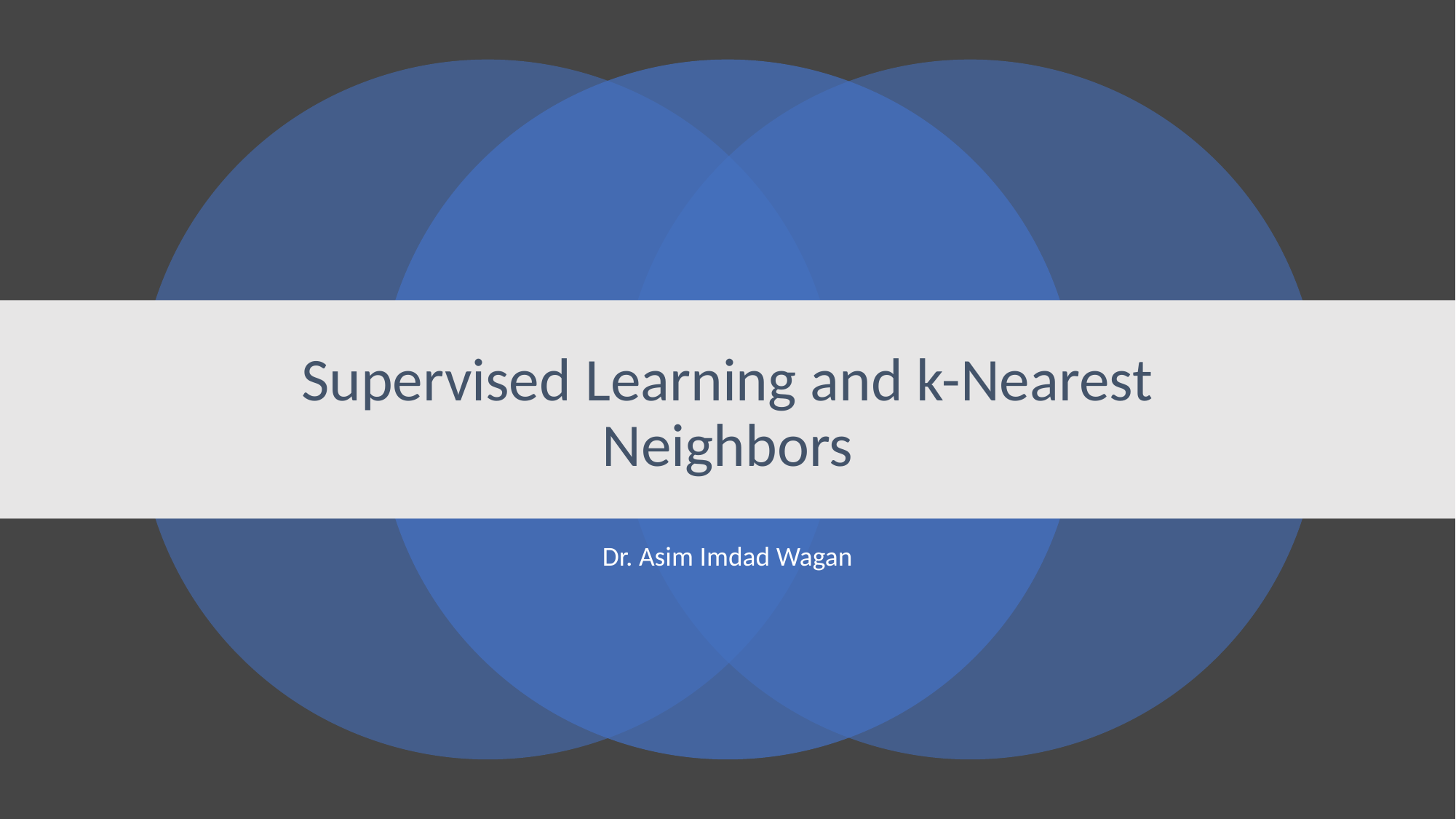

# Supervised Learning and k-Nearest Neighbors
Dr. Asim Imdad Wagan